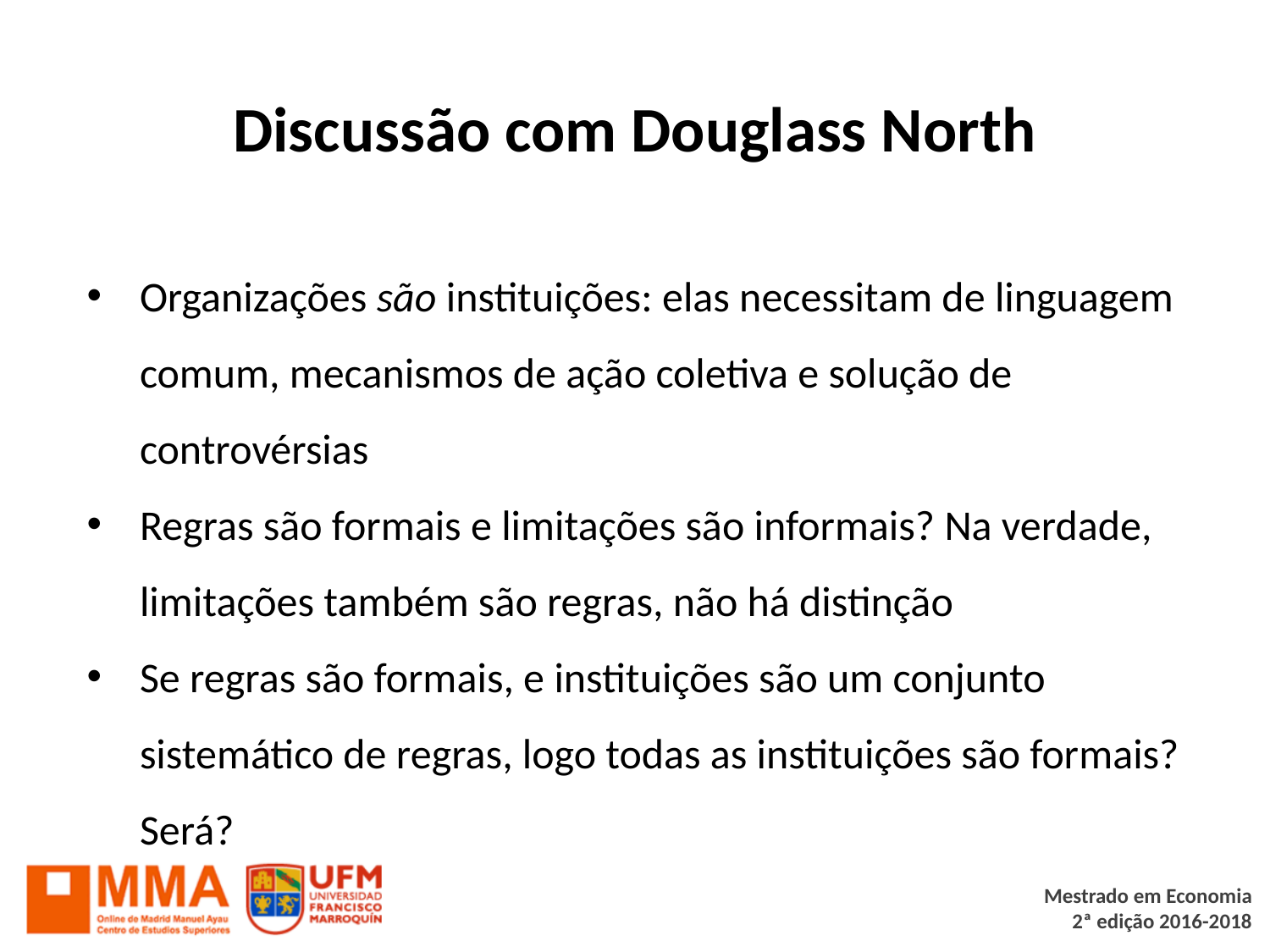

# Discussão com Douglass North
Organizações são instituições: elas necessitam de linguagem comum, mecanismos de ação coletiva e solução de controvérsias
Regras são formais e limitações são informais? Na verdade, limitações também são regras, não há distinção
Se regras são formais, e instituições são um conjunto sistemático de regras, logo todas as instituições são formais? Será?